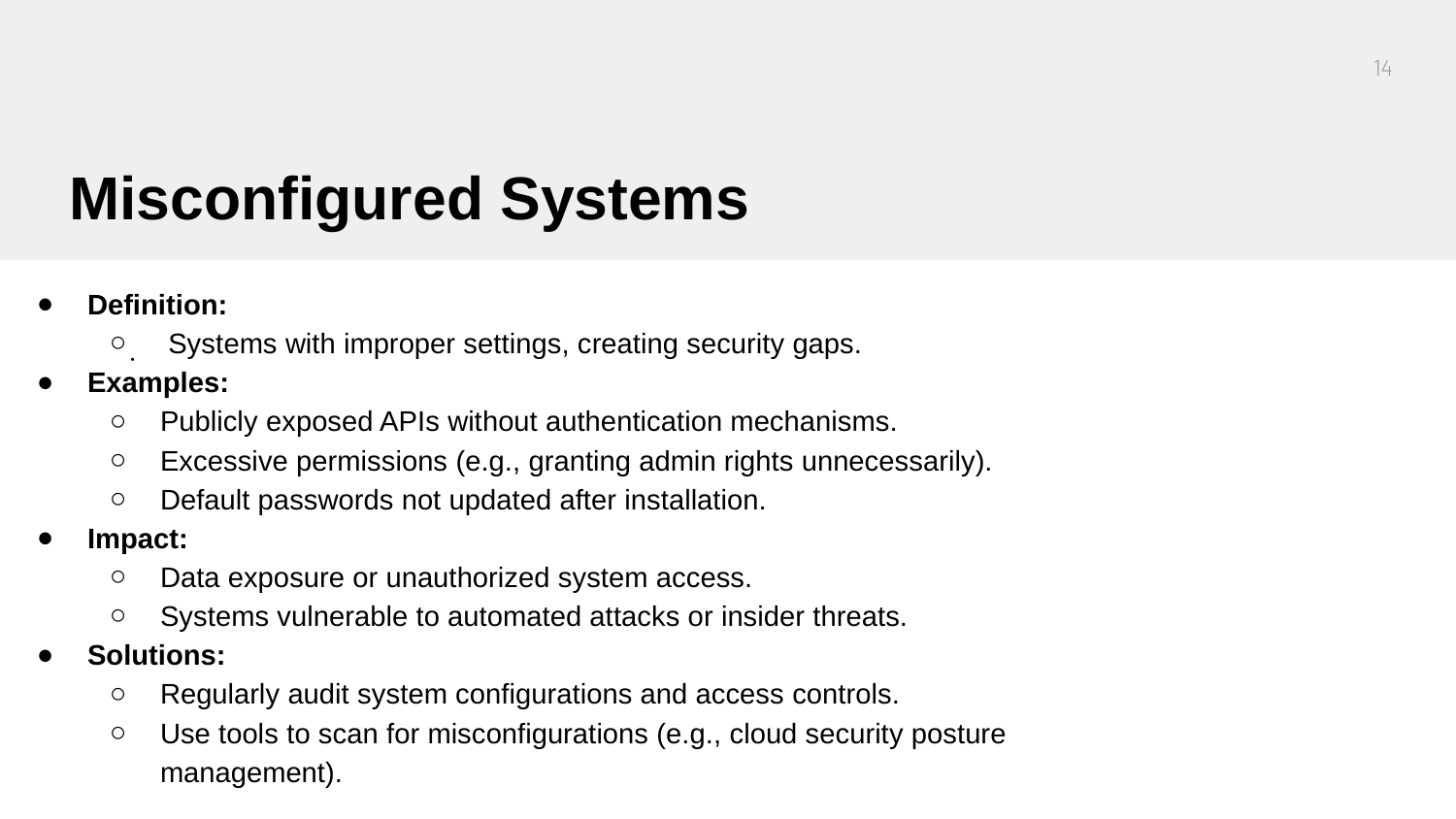

14
Misconfigured Systems
Definition:
 Systems with improper settings, creating security gaps.
Examples:
Publicly exposed APIs without authentication mechanisms.
Excessive permissions (e.g., granting admin rights unnecessarily).
Default passwords not updated after installation.
Impact:
Data exposure or unauthorized system access.
Systems vulnerable to automated attacks or insider threats.
Solutions:
Regularly audit system configurations and access controls.
Use tools to scan for misconfigurations (e.g., cloud security posture management).

.